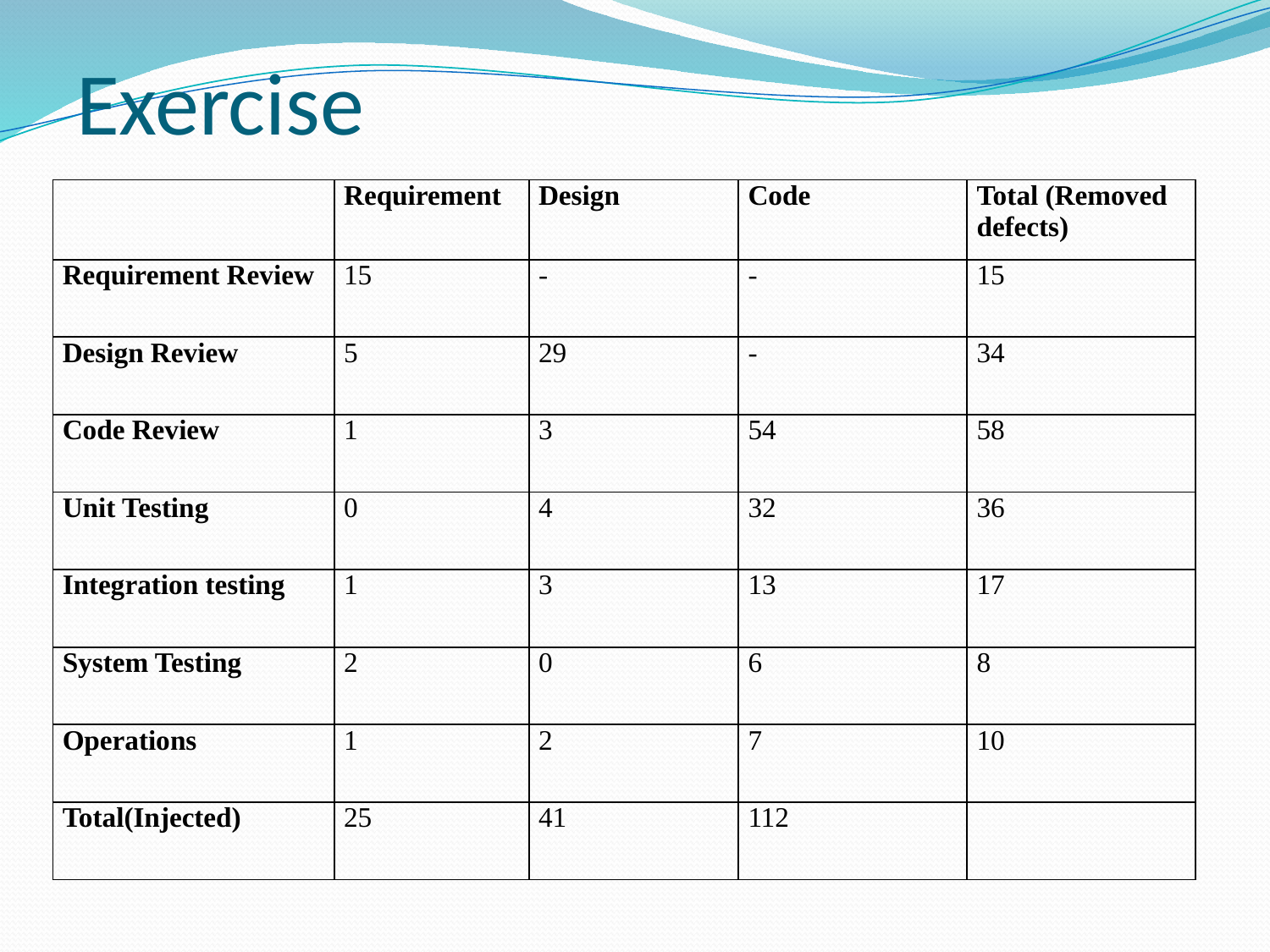

# Exercise
|  | Requirement | Design | Code | Total (Removed defects) |
| --- | --- | --- | --- | --- |
| Requirement Review | 15 | - | - | 15 |
| Design Review | 5 | 29 | - | 34 |
| Code Review | 1 | 3 | 54 | 58 |
| Unit Testing | 0 | 4 | 32 | 36 |
| Integration testing | 1 | 3 | 13 | 17 |
| System Testing | 2 | 0 | 6 | 8 |
| Operations | 1 | 2 | 7 | 10 |
| Total(Injected) | 25 | 41 | 112 |  |